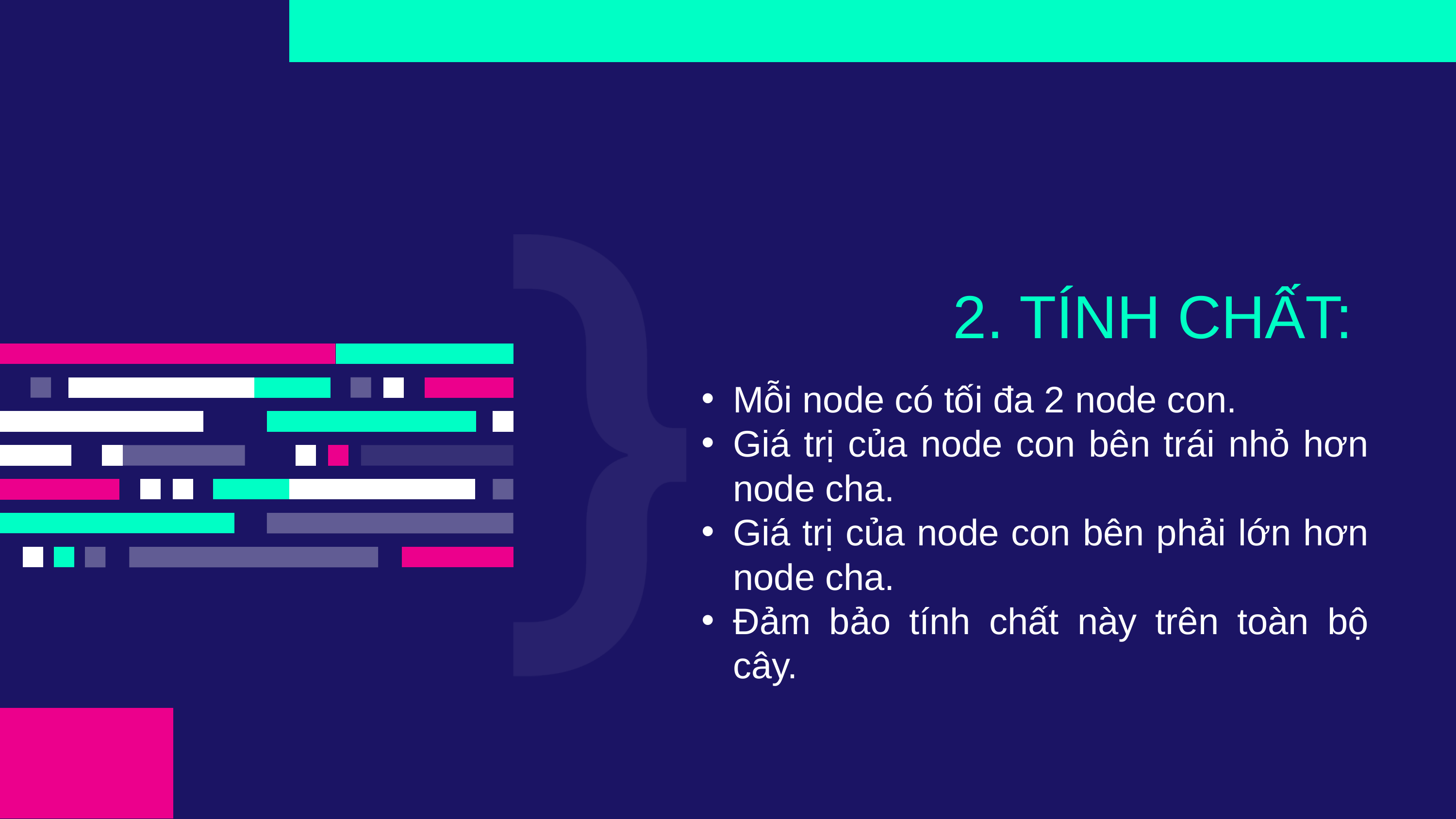

2. TÍNH CHẤT:

Mỗi node có tối đa 2 node con.
Giá trị của node con bên trái nhỏ hơn node cha.
Giá trị của node con bên phải lớn hơn node cha.
Đảm bảo tính chất này trên toàn bộ cây.